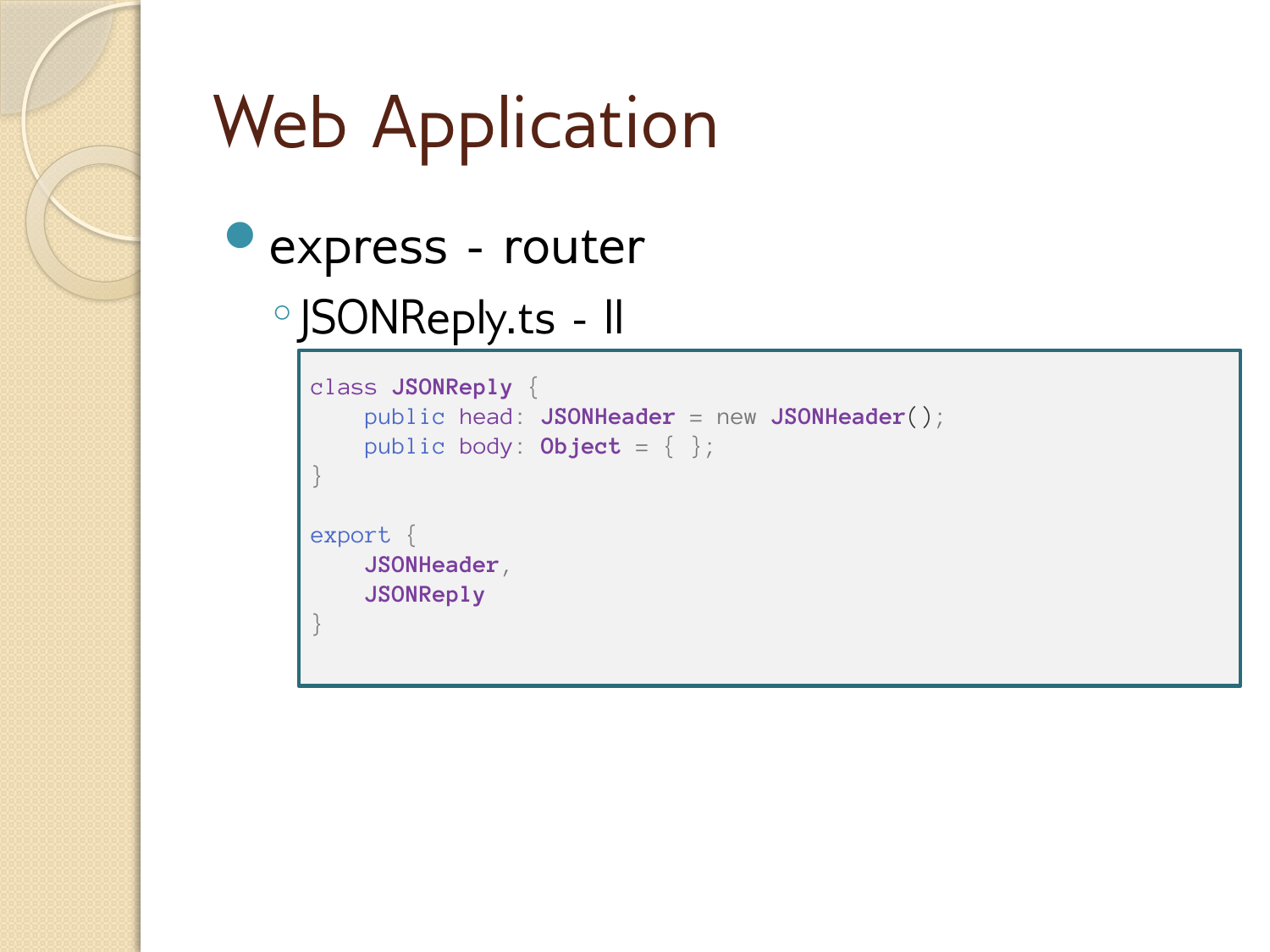

# Web Application
express - router
JSONReply.ts - II
class JSONReply {
    public head: JSONHeader = new JSONHeader();
    public body: Object = { };
}
export {
    JSONHeader,
    JSONReply
}